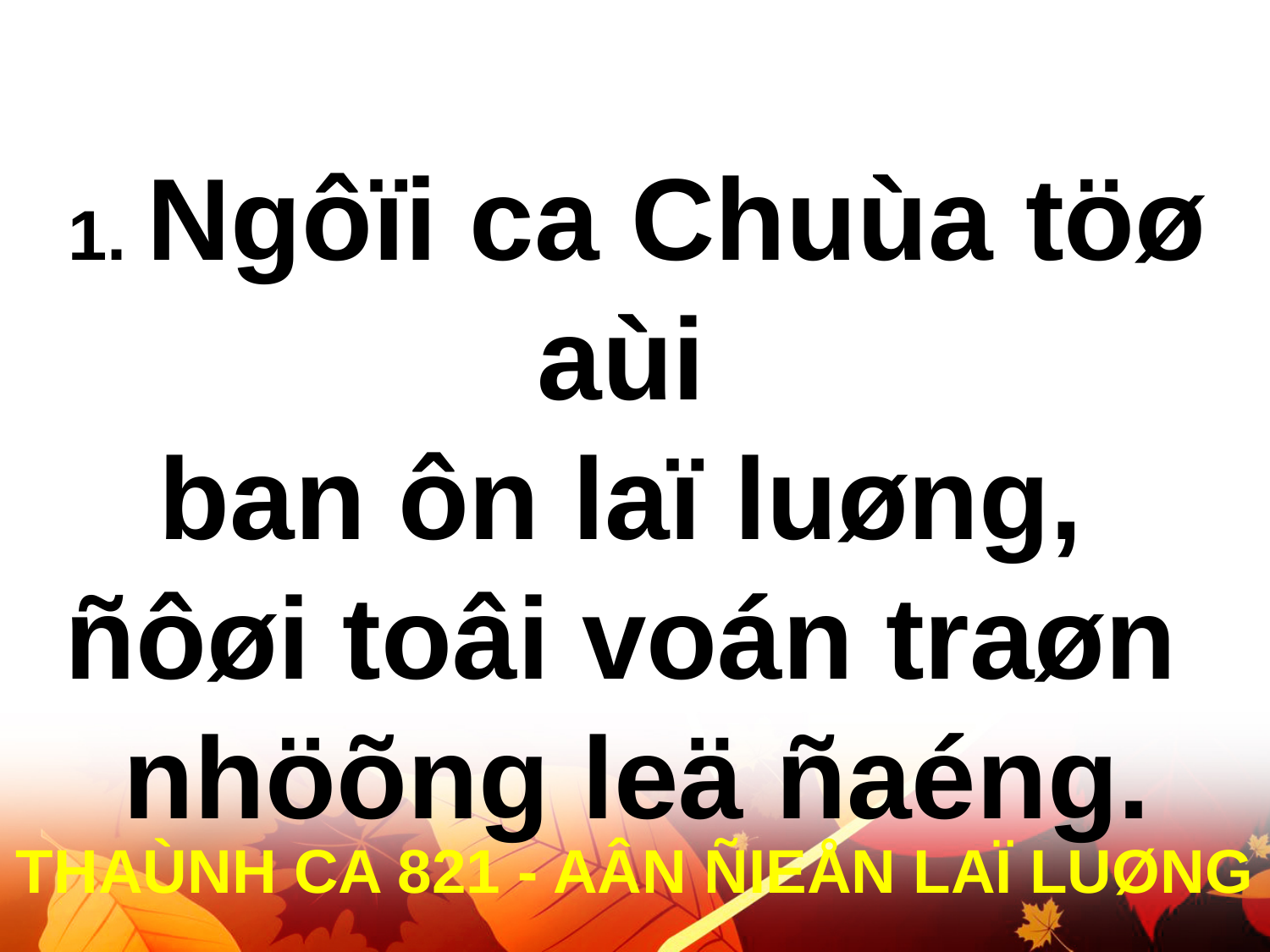

1. Ngôïi ca Chuùa töø aùi
ban ôn laï luøng,
ñôøi toâi voán traøn
nhöõng leä ñaéng.
THAÙNH CA 821 - AÂN ÑIEÅN LAÏ LUØNG